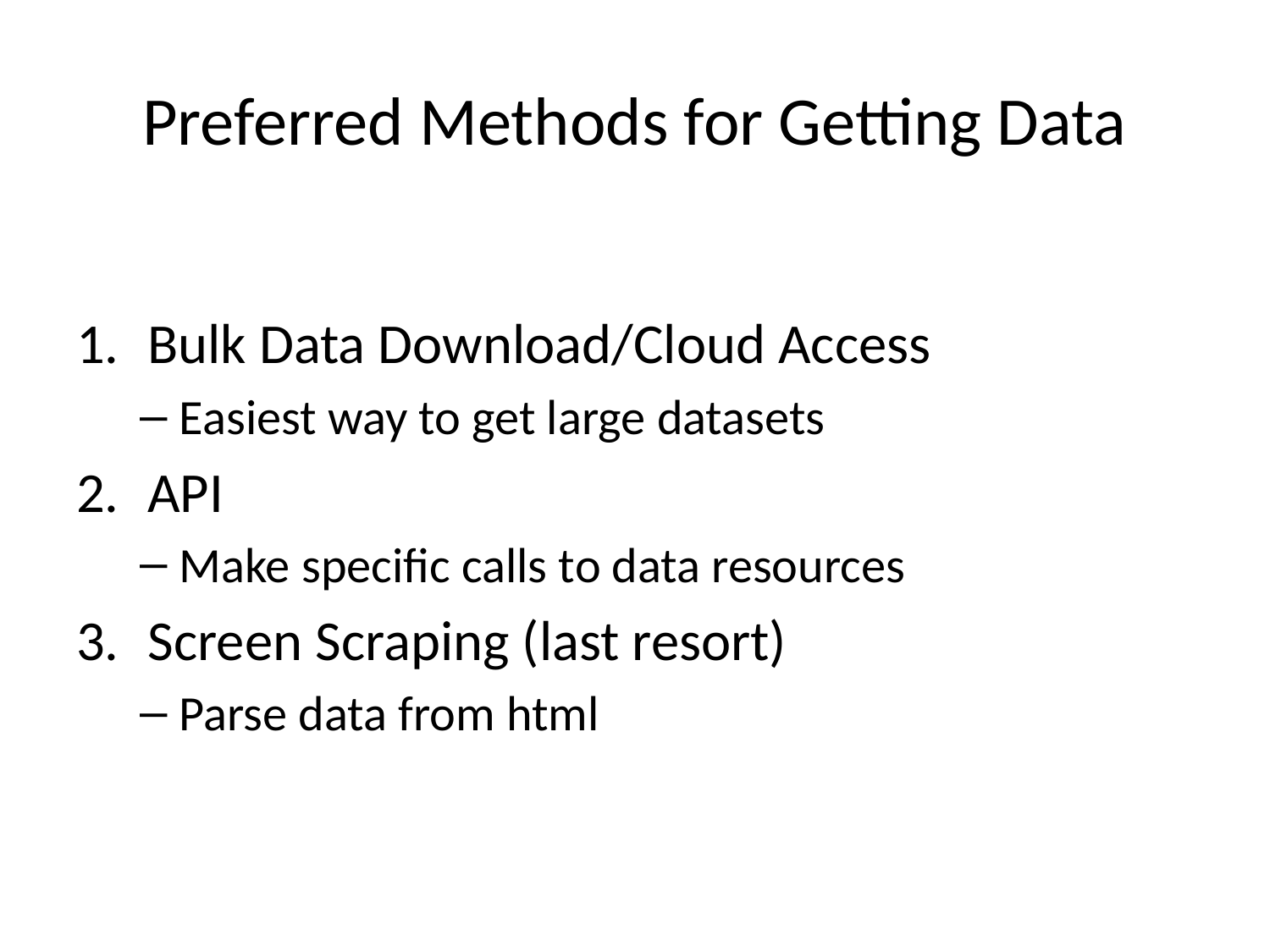

# Preferred Methods for Getting Data

Bulk Data Download/Cloud Access
Easiest way to get large datasets
API
Make specific calls to data resources
Screen Scraping (last resort)
Parse data from html